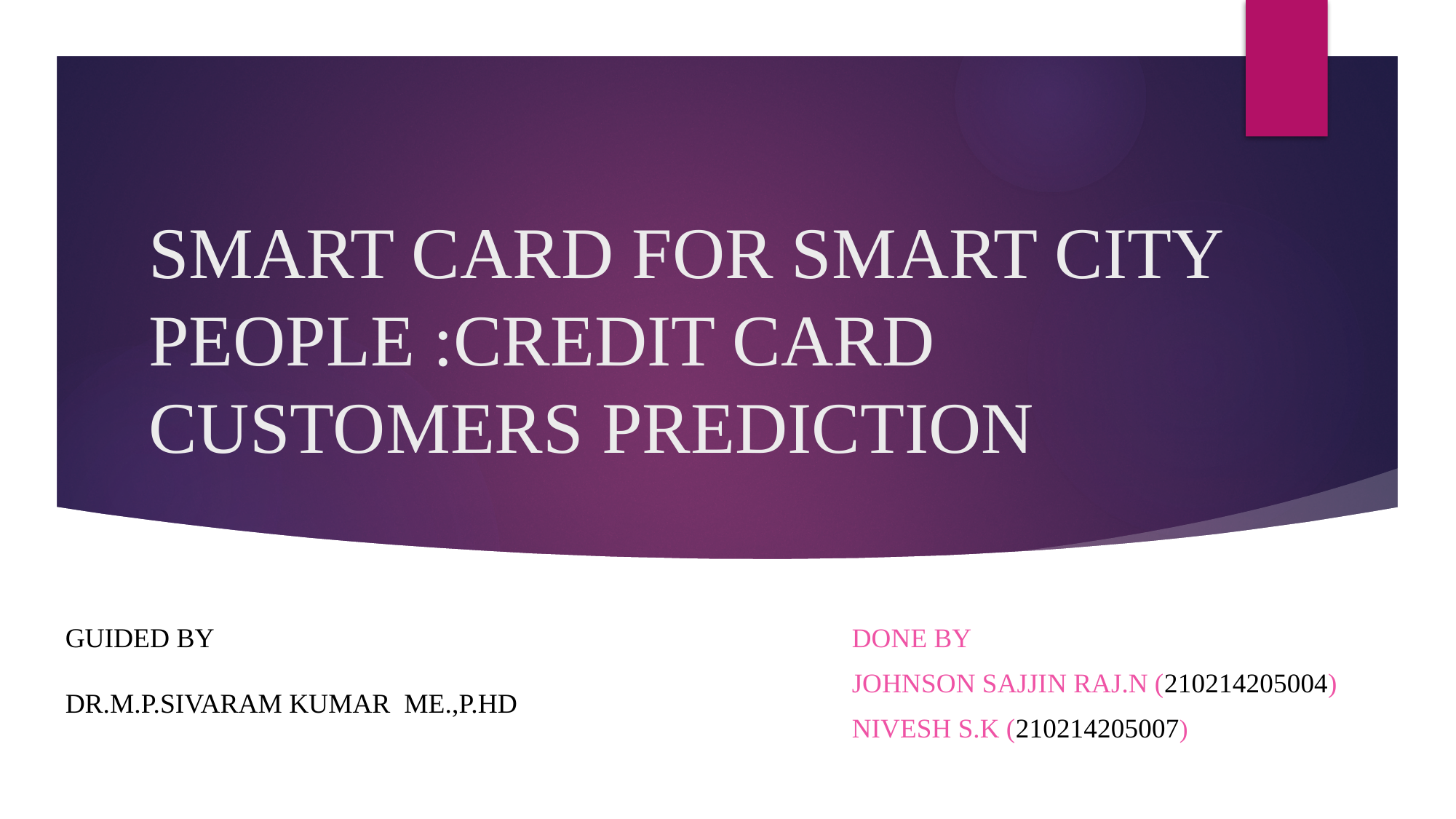

# SMART CARD FOR SMART CITY PEOPLE :CREDIT CARD CUSTOMERS PREDICTION
GUIDED BY

DR.M.P.SIVARAM KUMAR  ME.,P.HD
DONE BY
JOHNSON SAJJIN RAJ.N (210214205004)
NIVESH S.K (210214205007)